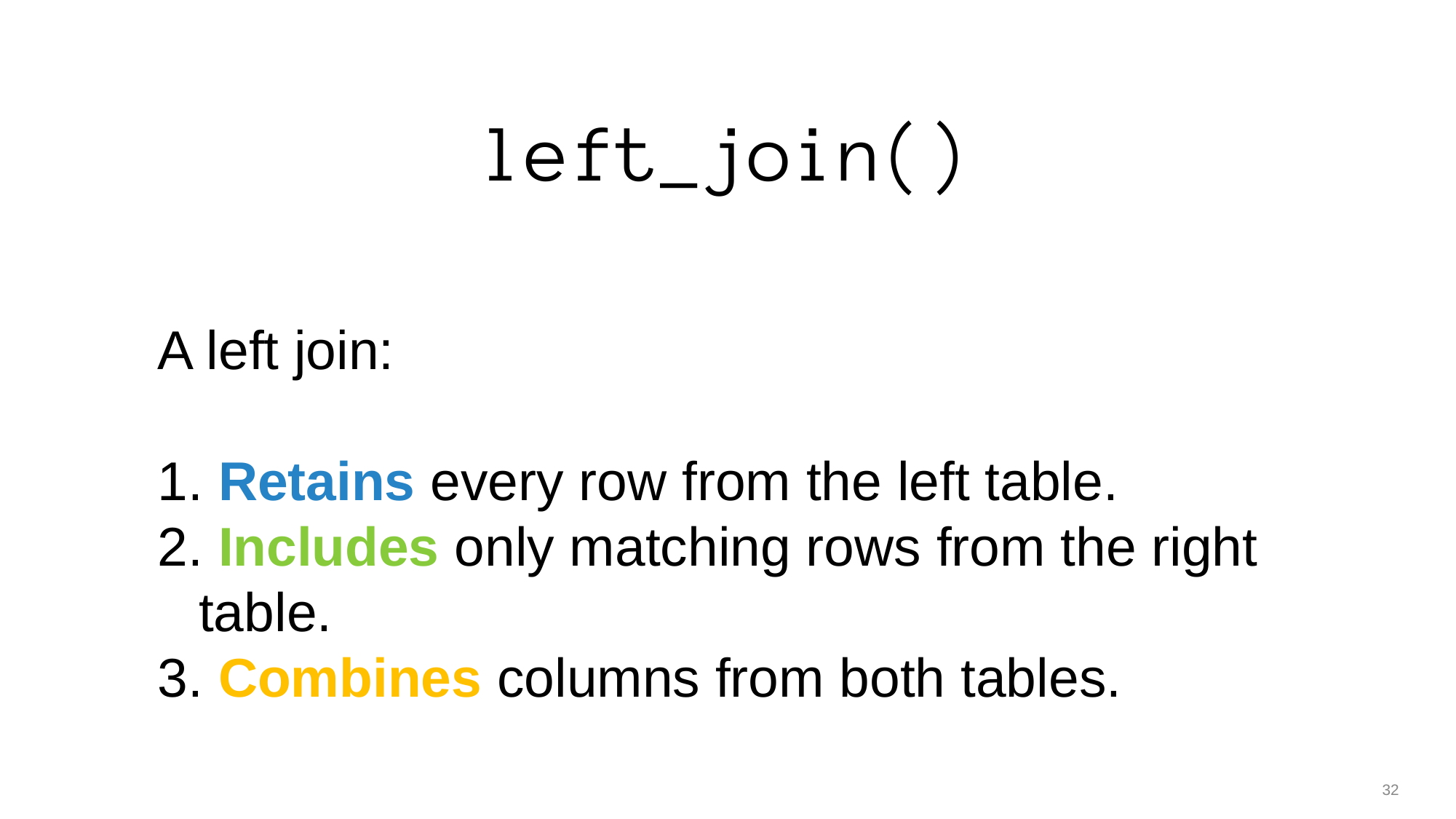

left_join()
A left join:

 Retains every row from the left table.
 Includes only matching rows from the right table.
 Combines columns from both tables.
32
| ItemID | label |
| --- | --- |
| 50902 | Creatinine |
| 50912 | Potassium |
| 50971 | Sodium |
| 50809 | Glucose |